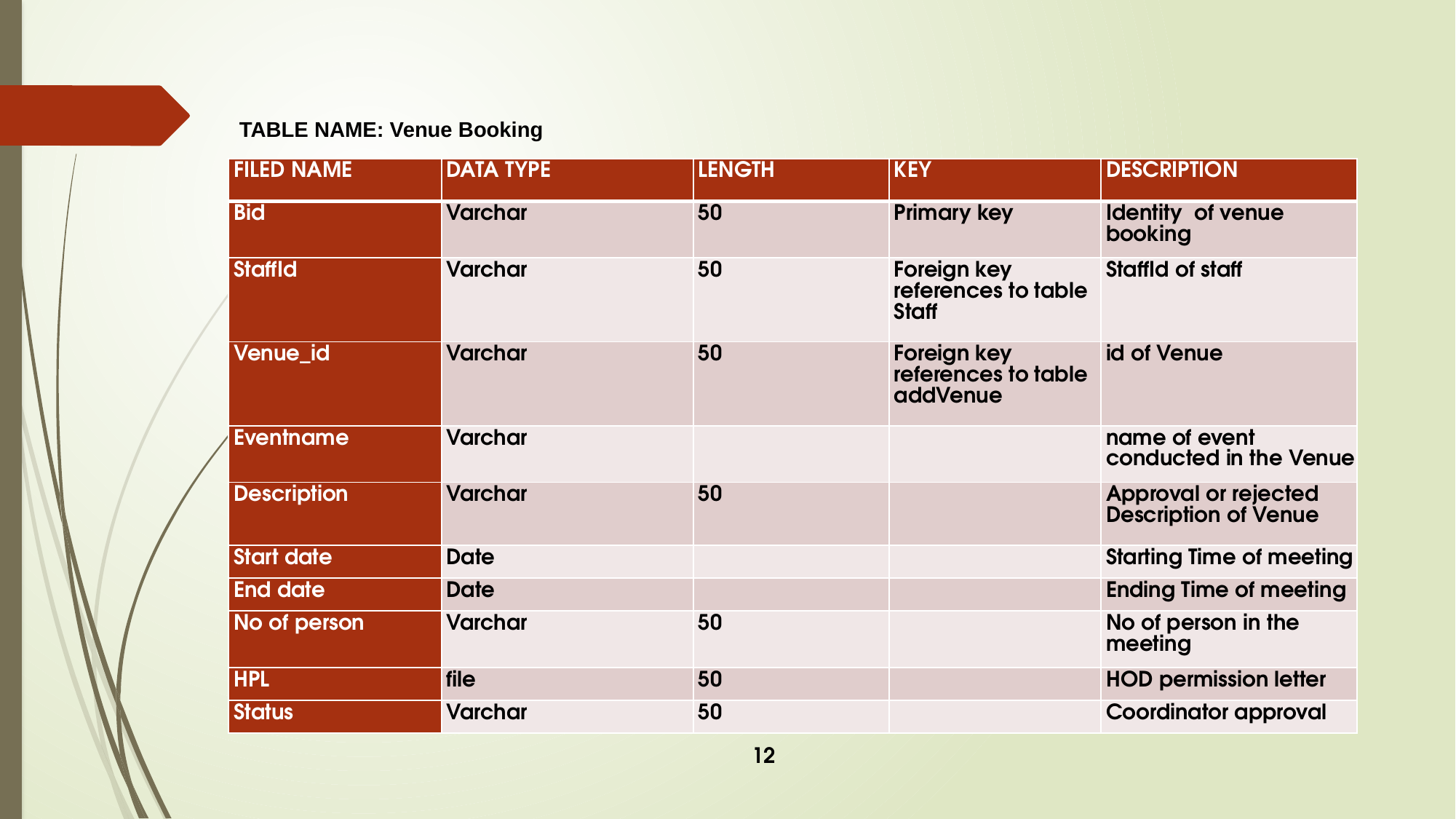

TABLE NAME: Venue Booking

| FILED NAME | DATA TYPE | LENGTH | KEY | DESCRIPTION |
| --- | --- | --- | --- | --- |
| Bid | Varchar | 50 | Primary key | Identity of venue booking |
| StaffId | Varchar | 50 | Foreign key references to table Staff | StaffId of staff |
| Venue\_id | Varchar | 50 | Foreign key references to table addVenue | id of Venue |
| Eventname | Varchar |  |  | name of event conducted in the Venue |
| Description | Varchar | 50 |  | Approval or rejected Description of Venue |
| Start date | Date |  |  | Starting Time of meeting |
| End date | Date |  |  | Ending Time of meeting |
| No of person | Varchar | 50 |  | No of person in the meeting |
| HPL | file | 50 |  | HOD permission letter |
| Status | Varchar | 50 |  | Coordinator approval |
12